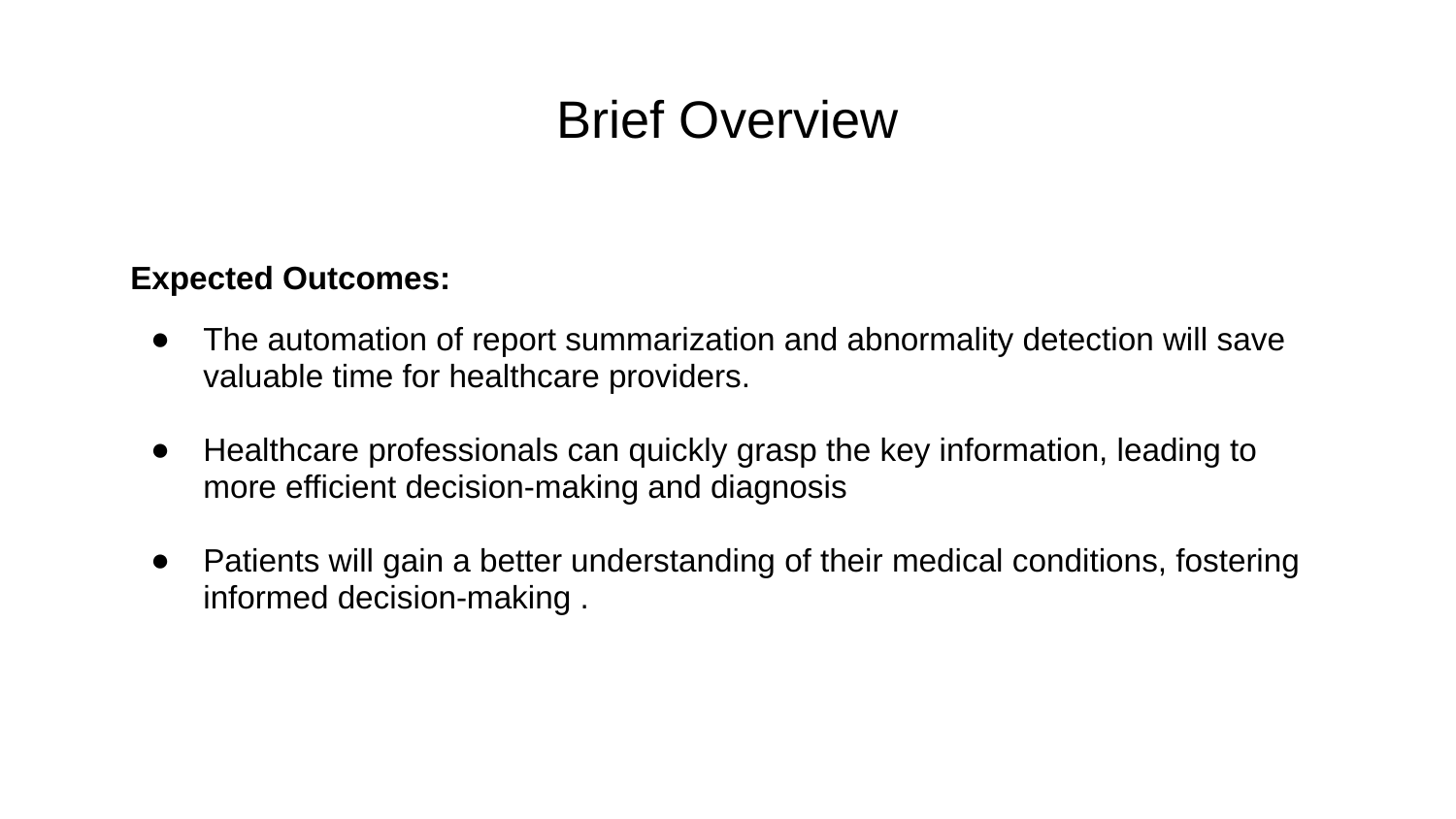

# Brief Overview
Expected Outcomes:
The automation of report summarization and abnormality detection will save valuable time for healthcare providers.

Healthcare professionals can quickly grasp the key information, leading to more efficient decision-making and diagnosis

Patients will gain a better understanding of their medical conditions, fostering informed decision-making .